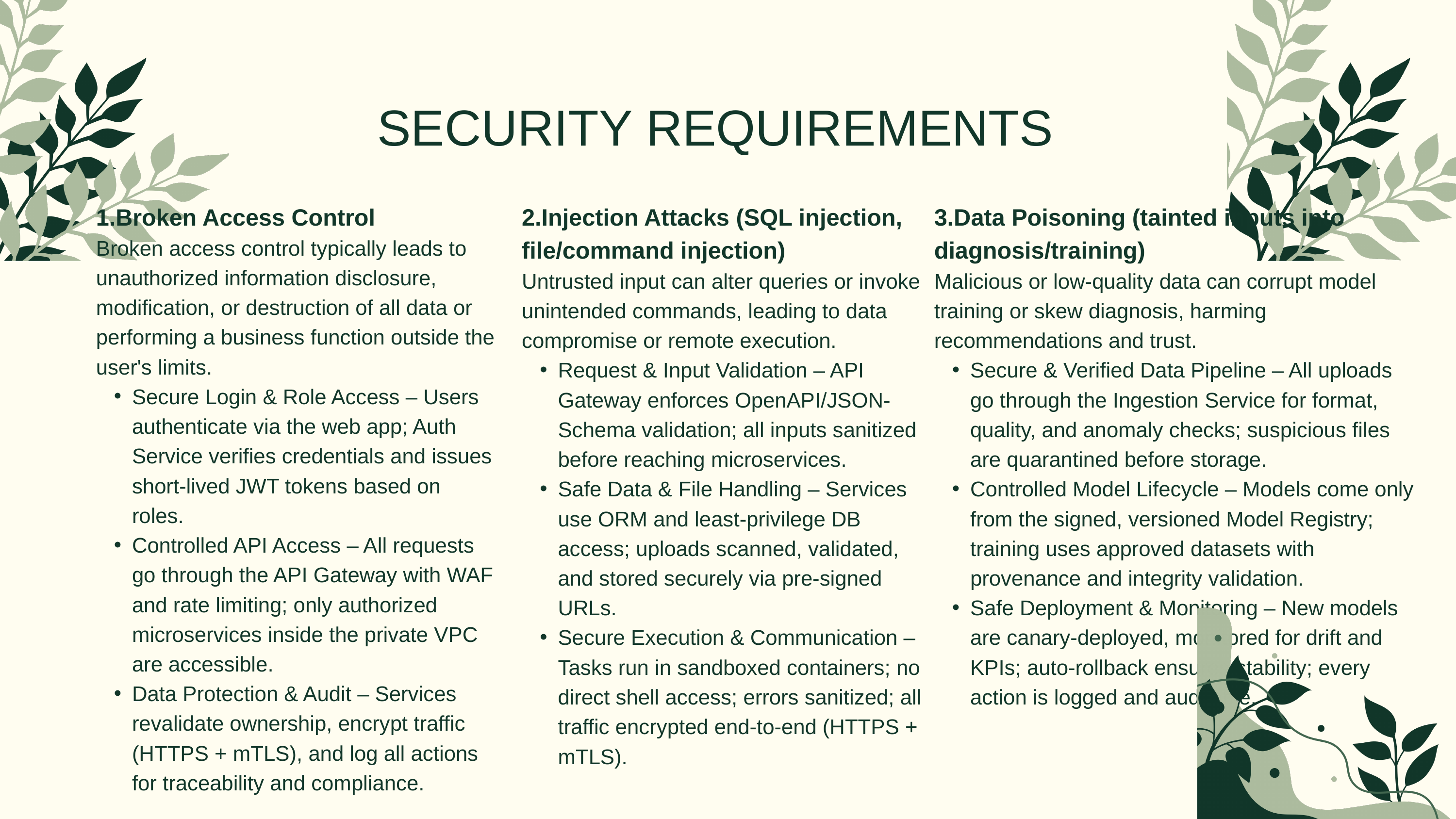

SECURITY REQUIREMENTS
1.Broken Access Control
Broken access control typically leads to unauthorized information disclosure, modification, or destruction of all data or performing a business function outside the user's limits.
Secure Login & Role Access – Users authenticate via the web app; Auth Service verifies credentials and issues short-lived JWT tokens based on roles.
Controlled API Access – All requests go through the API Gateway with WAF and rate limiting; only authorized microservices inside the private VPC are accessible.
Data Protection & Audit – Services revalidate ownership, encrypt traffic (HTTPS + mTLS), and log all actions for traceability and compliance.

2.Injection Attacks (SQL injection, file/command injection)
Untrusted input can alter queries or invoke unintended commands, leading to data compromise or remote execution.
Request & Input Validation – API Gateway enforces OpenAPI/JSON-Schema validation; all inputs sanitized before reaching microservices.
Safe Data & File Handling – Services use ORM and least-privilege DB access; uploads scanned, validated, and stored securely via pre-signed URLs.
Secure Execution & Communication – Tasks run in sandboxed containers; no direct shell access; errors sanitized; all traffic encrypted end-to-end (HTTPS + mTLS).

3.Data Poisoning (tainted inputs into diagnosis/training)
Malicious or low-quality data can corrupt model training or skew diagnosis, harming recommendations and trust.
Secure & Verified Data Pipeline – All uploads go through the Ingestion Service for format, quality, and anomaly checks; suspicious files are quarantined before storage.
Controlled Model Lifecycle – Models come only from the signed, versioned Model Registry; training uses approved datasets with provenance and integrity validation.
Safe Deployment & Monitoring – New models are canary-deployed, monitored for drift and KPIs; auto-rollback ensures stability; every action is logged and auditable.